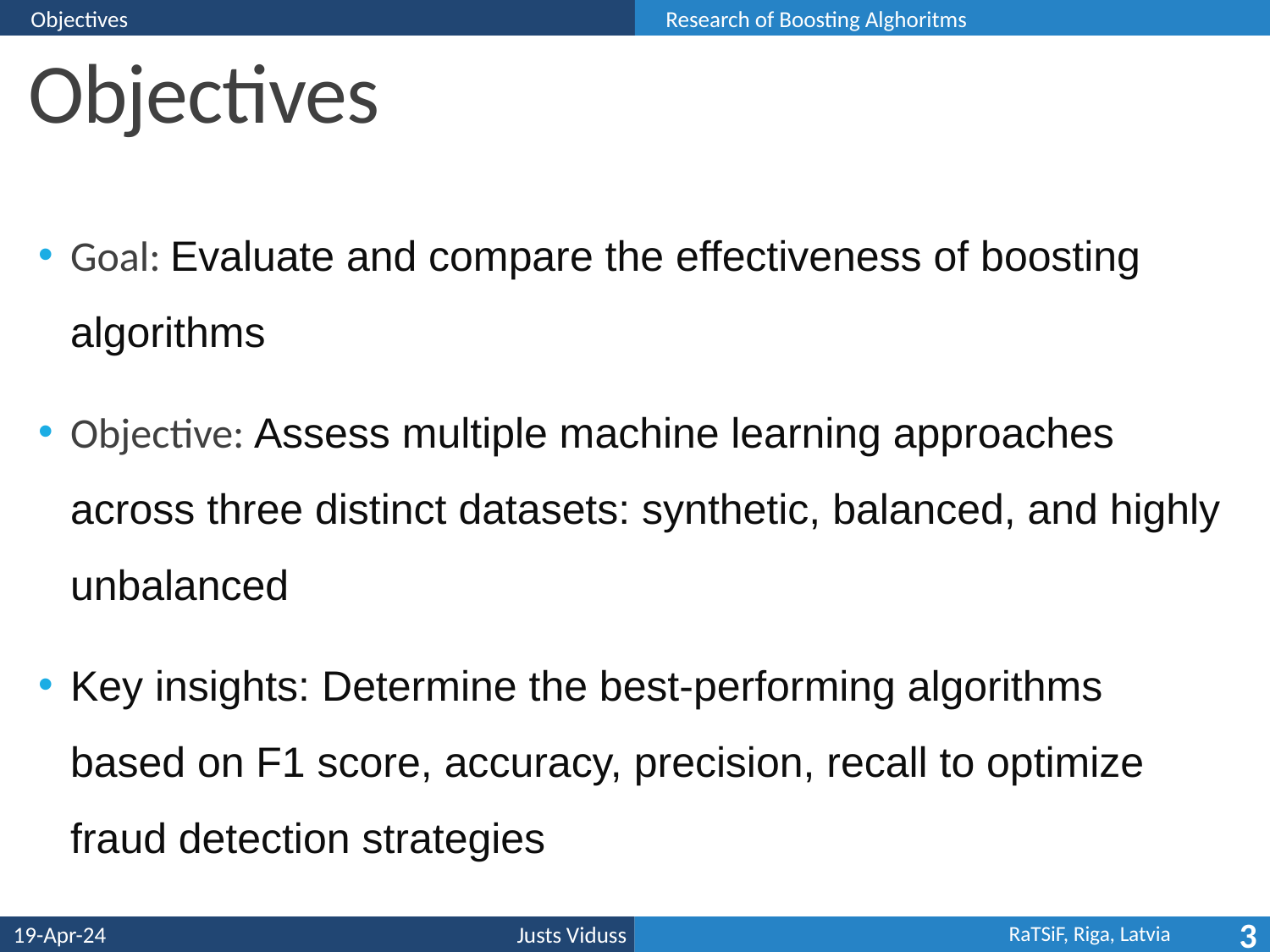

Objectives
Research of Boosting Alghoritms
# Objectives
Goal: Evaluate and compare the effectiveness of boosting algorithms
Objective: Assess multiple machine learning approaches across three distinct datasets: synthetic, balanced, and highly unbalanced
Key insights: Determine the best-performing algorithms based on F1 score, accuracy, precision, recall to optimize fraud detection strategies
19-Apr-24
3
Justs Viduss